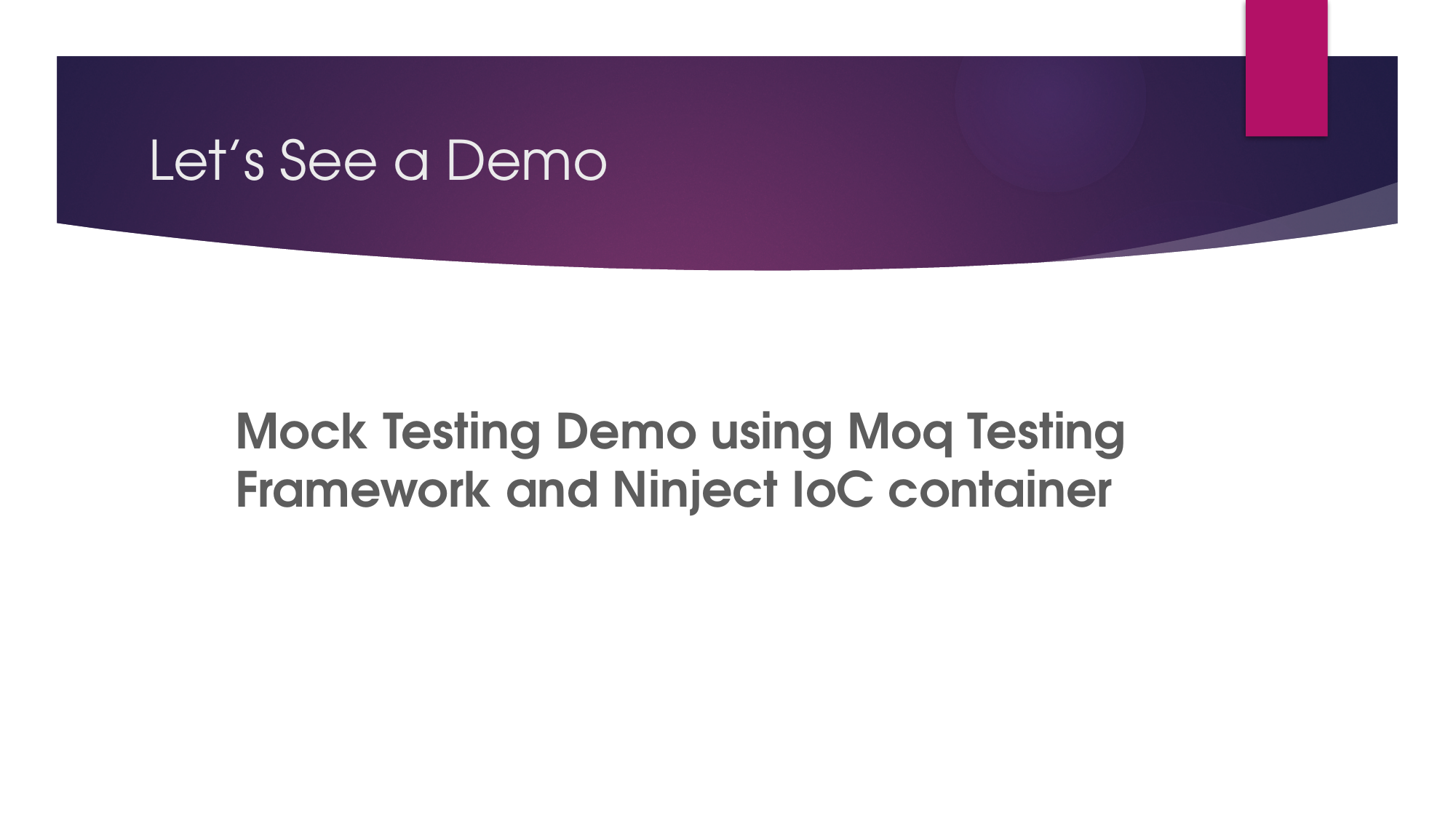

# Let’s See a Demo
Mock Testing Demo using Moq Testing
Framework and Ninject IoC container